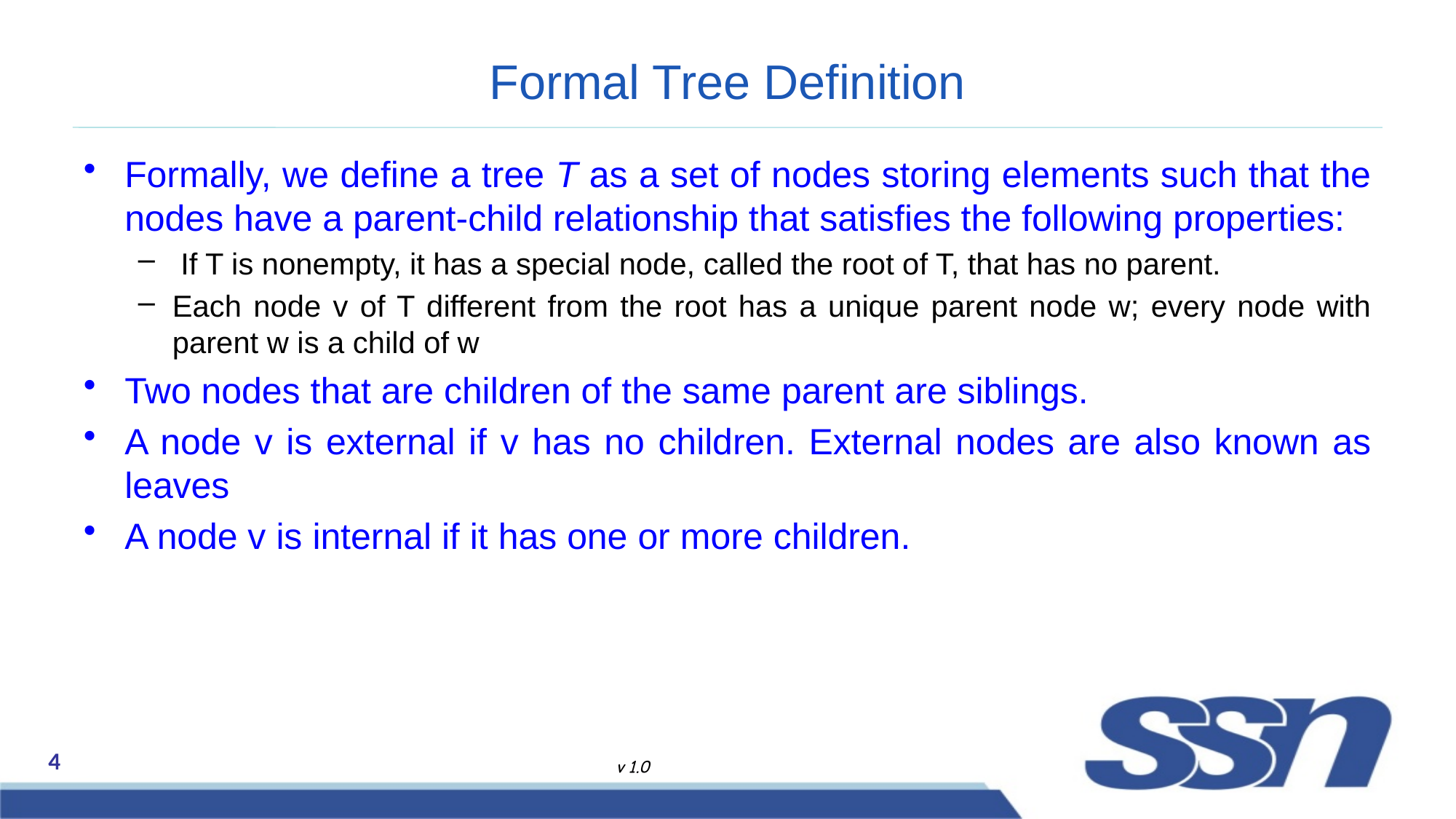

# Formal Tree Definition
Formally, we define a tree T as a set of nodes storing elements such that the nodes have a parent-child relationship that satisfies the following properties:
 If T is nonempty, it has a special node, called the root of T, that has no parent.
Each node v of T different from the root has a unique parent node w; every node with parent w is a child of w
Two nodes that are children of the same parent are siblings.
A node v is external if v has no children. External nodes are also known as leaves
A node v is internal if it has one or more children.